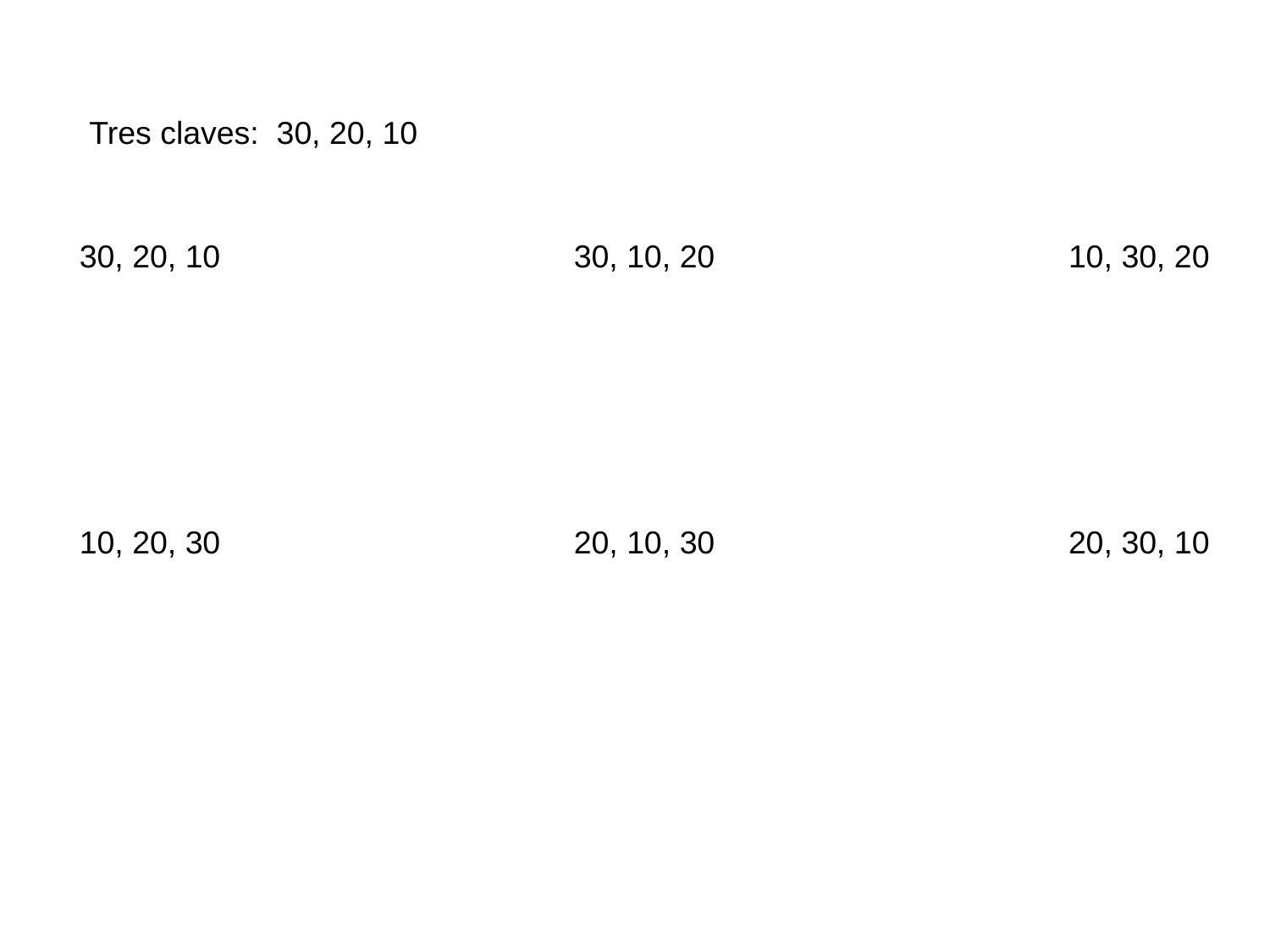

Tres claves:  30, 20, 10
30, 20, 10
30, 10, 20
10, 30, 20
10, 20, 30
20, 10, 30
20, 30, 10